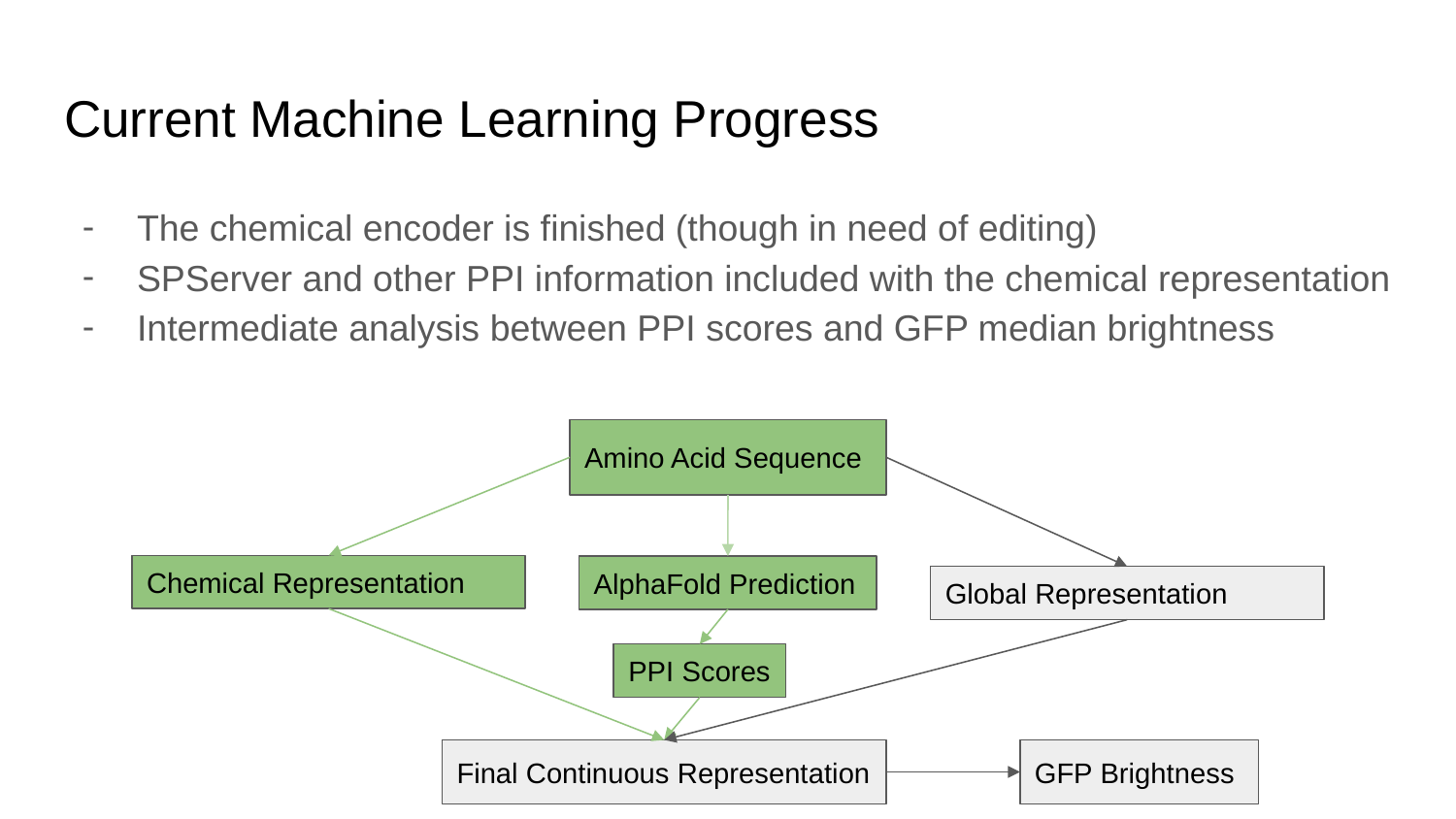

# Current Machine Learning Progress
The chemical encoder is finished (though in need of editing)
SPServer and other PPI information included with the chemical representation
Intermediate analysis between PPI scores and GFP median brightness
Amino Acid Sequence
Chemical Representation
AlphaFold Prediction
Global Representation
PPI Scores
Final Continuous Representation
GFP Brightness